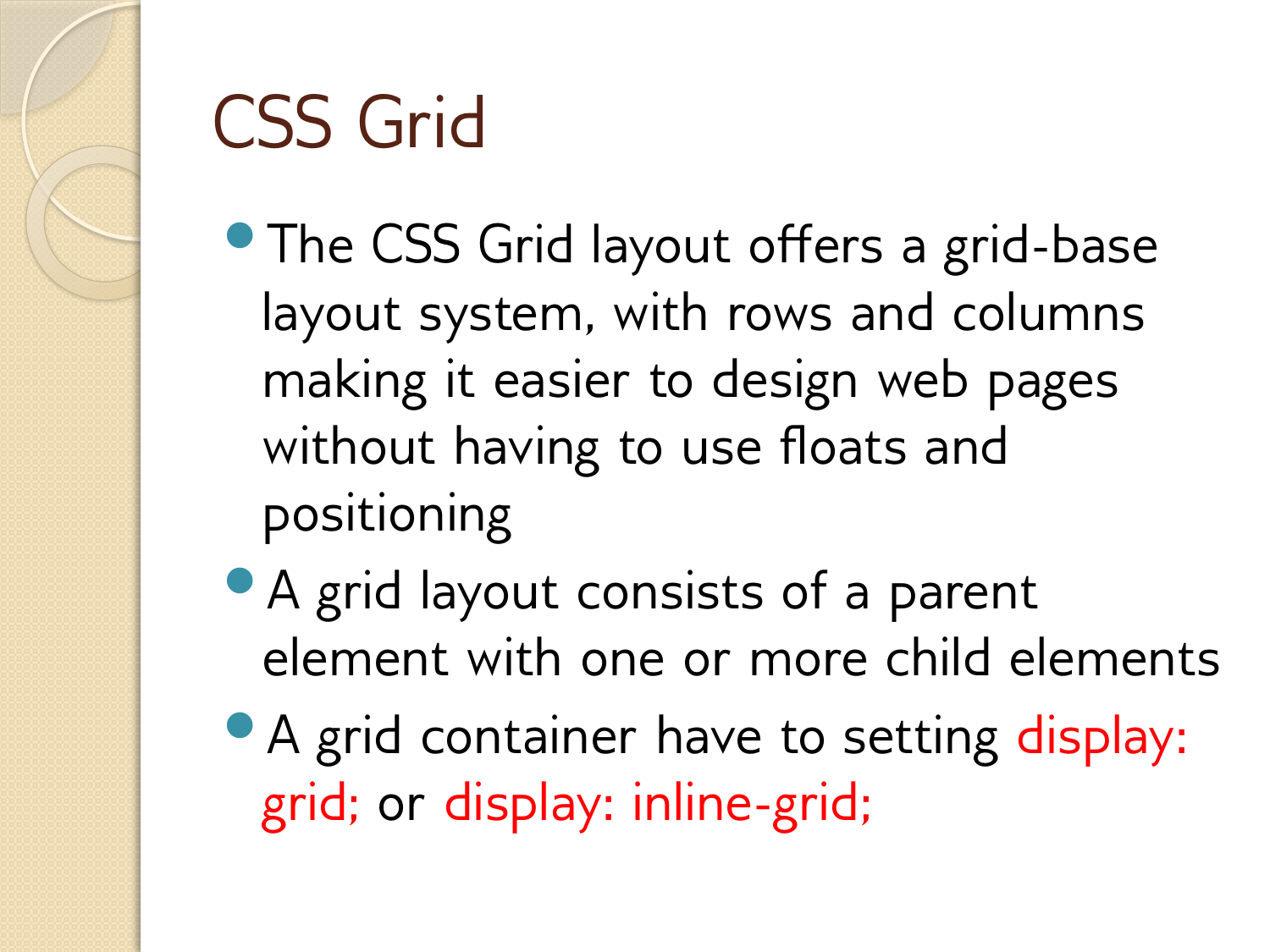

# CSS Grid
The CSS Grid layout offers a grid-base layout system, with rows and columns making it easier to design web pages without having to use floats and positioning
A grid layout consists of a parent element with one or more child elements
A grid container have to setting display: grid; or display: inline-grid;